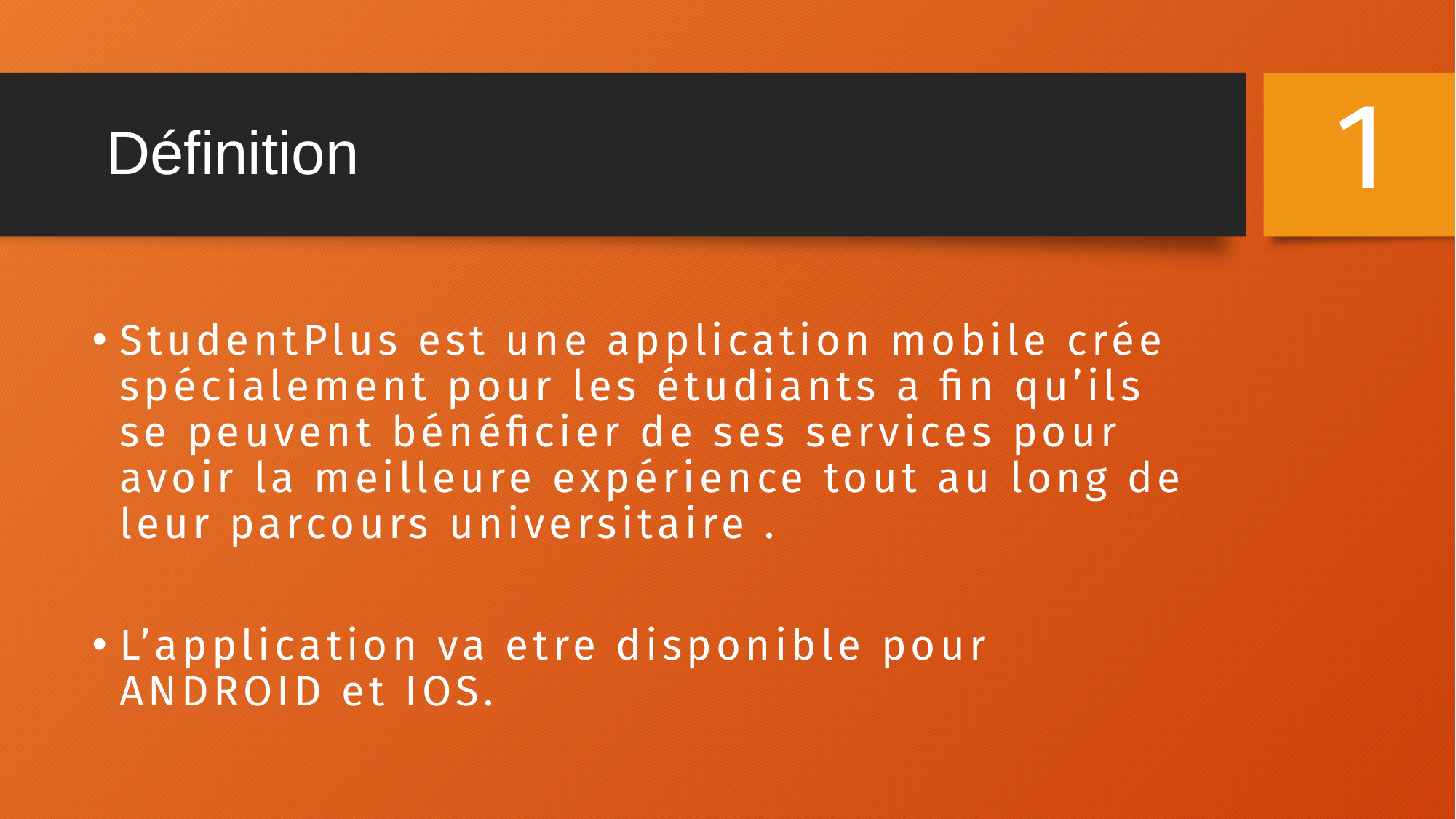

1
# Définition
StudentPlus est une application mobile crée spécialement pour les étudiants a fin qu’ils se peuvent bénéficier de ses services pour avoir la meilleure expérience tout au long de leur parcours universitaire .

L’application va etre disponible pour ANDROID et IOS.